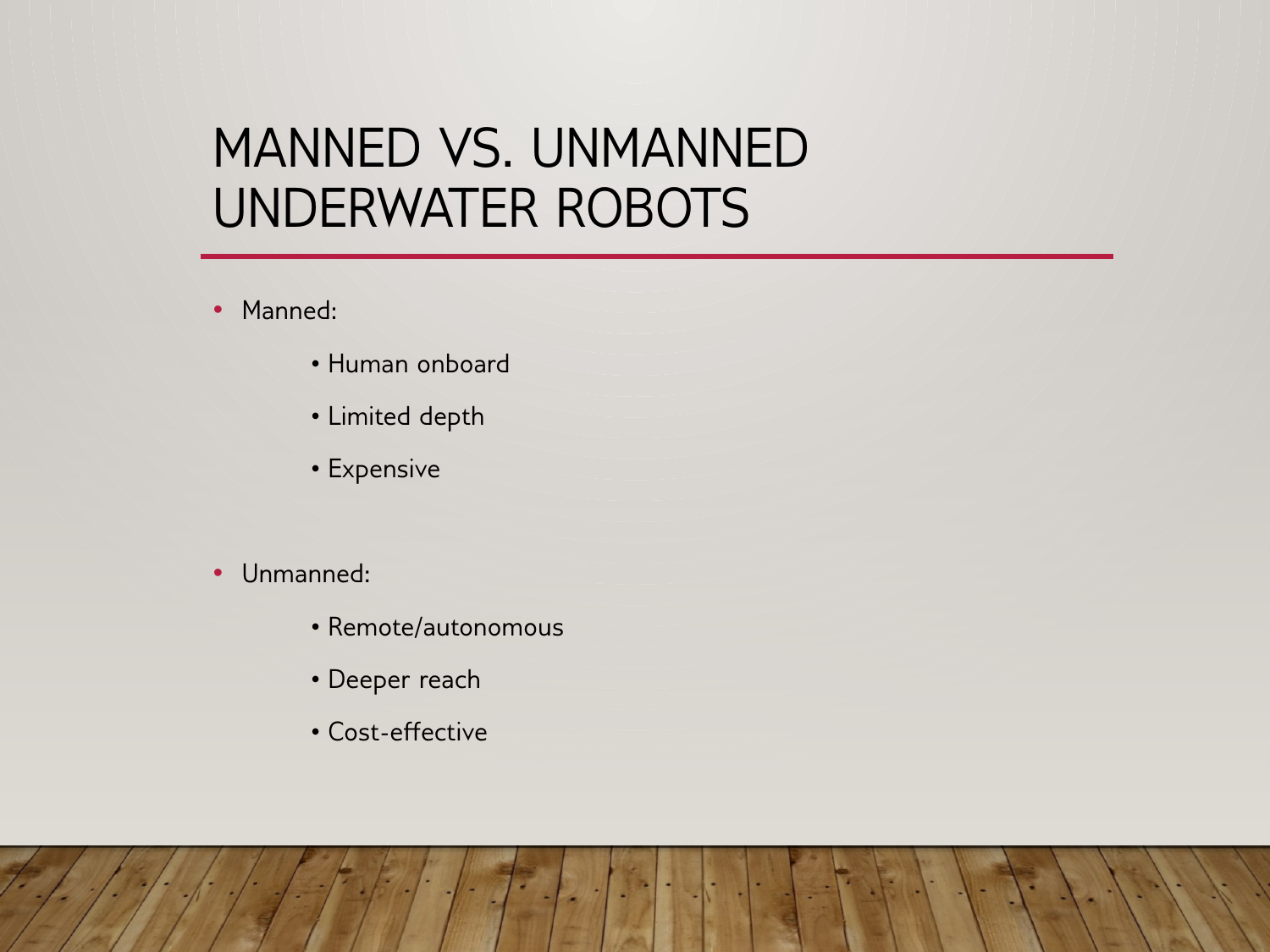

# Manned vs. Unmanned Underwater Robots
Manned:
	• Human onboard
	• Limited depth
	• Expensive

Unmanned:
	• Remote/autonomous
	• Deeper reach
	• Cost-effective